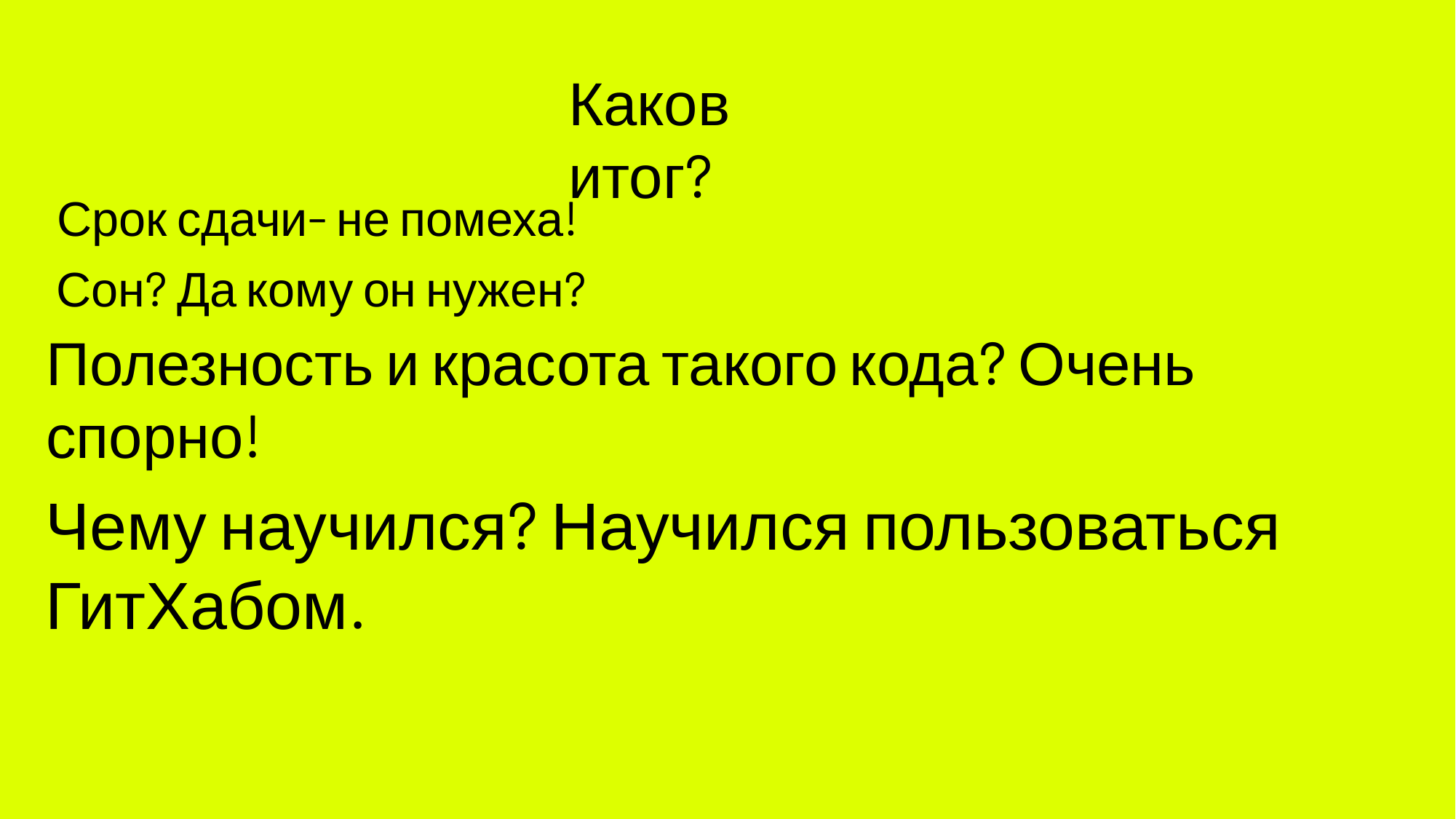

#
Каков итог?
Срок сдачи- не помеха!

Сон? Да кому он нужен?
Полезность и красота такого кода? Очень спорно!
Чему научился? Научился пользоваться ГитХабом.